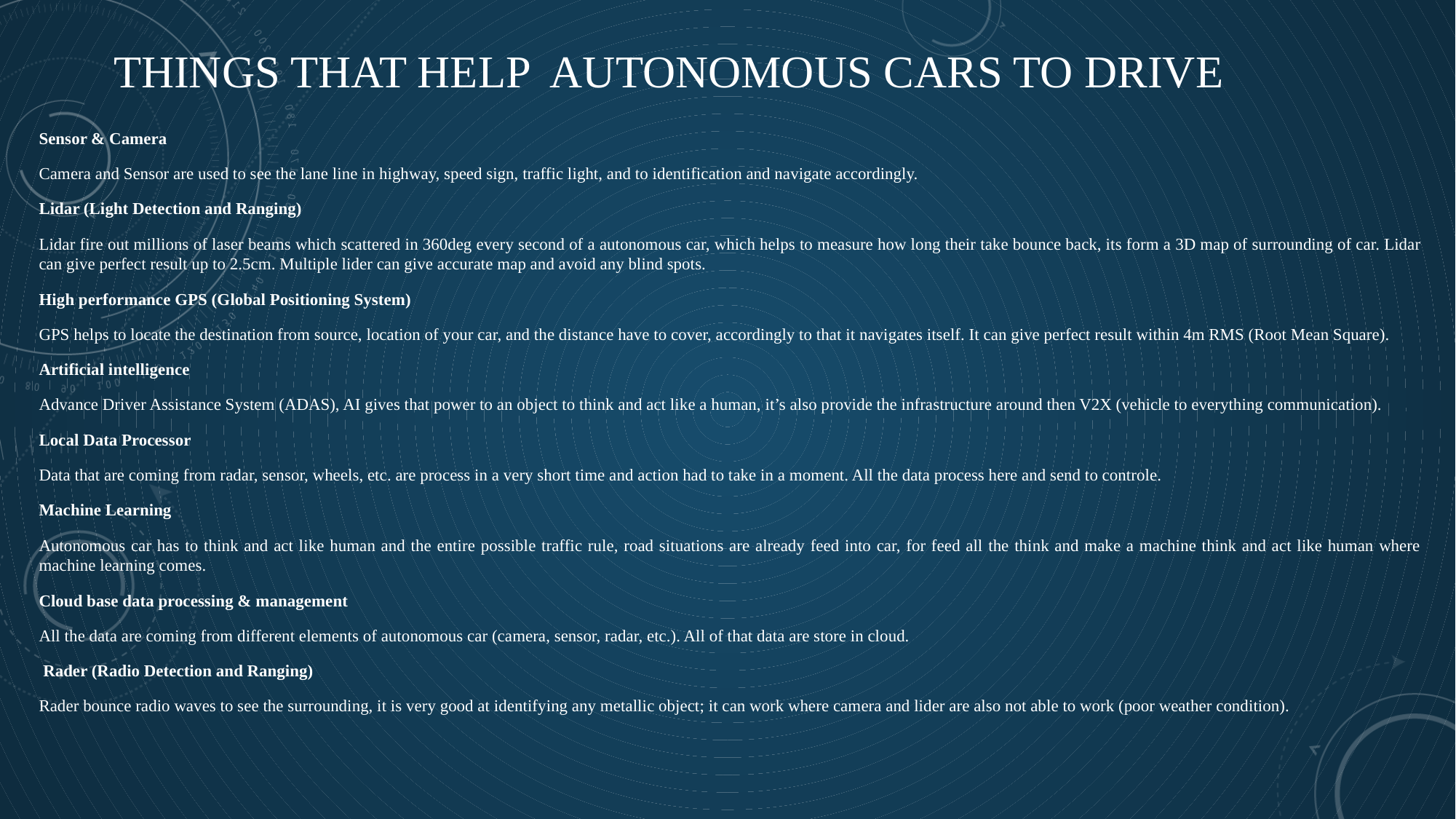

# Things that help  autonomous cars to drive
Sensor & Camera
Camera and Sensor are used to see the lane line in highway, speed sign, traffic light, and to identification and navigate accordingly.
Lidar (Light Detection and Ranging)
Lidar fire out millions of laser beams which scattered in 360deg every second of a autonomous car, which helps to measure how long their take bounce back, its form a 3D map of surrounding of car. Lidar can give perfect result up to 2.5cm. Multiple lider can give accurate map and avoid any blind spots.
High performance GPS (Global Positioning System)
GPS helps to locate the destination from source, location of your car, and the distance have to cover, accordingly to that it navigates itself. It can give perfect result within 4m RMS (Root Mean Square).
Artificial intelligence
Advance Driver Assistance System (ADAS), AI gives that power to an object to think and act like a human, it’s also provide the infrastructure around then V2X (vehicle to everything communication).
Local Data Processor
Data that are coming from radar, sensor, wheels, etc. are process in a very short time and action had to take in a moment. All the data process here and send to controle.
Machine Learning
Autonomous car has to think and act like human and the entire possible traffic rule, road situations are already feed into car, for feed all the think and make a machine think and act like human where machine learning comes.
Cloud base data processing & management
All the data are coming from different elements of autonomous car (camera, sensor, radar, etc.). All of that data are store in cloud.
 Rader (Radio Detection and Ranging)
Rader bounce radio waves to see the surrounding, it is very good at identifying any metallic object; it can work where camera and lider are also not able to work (poor weather condition).